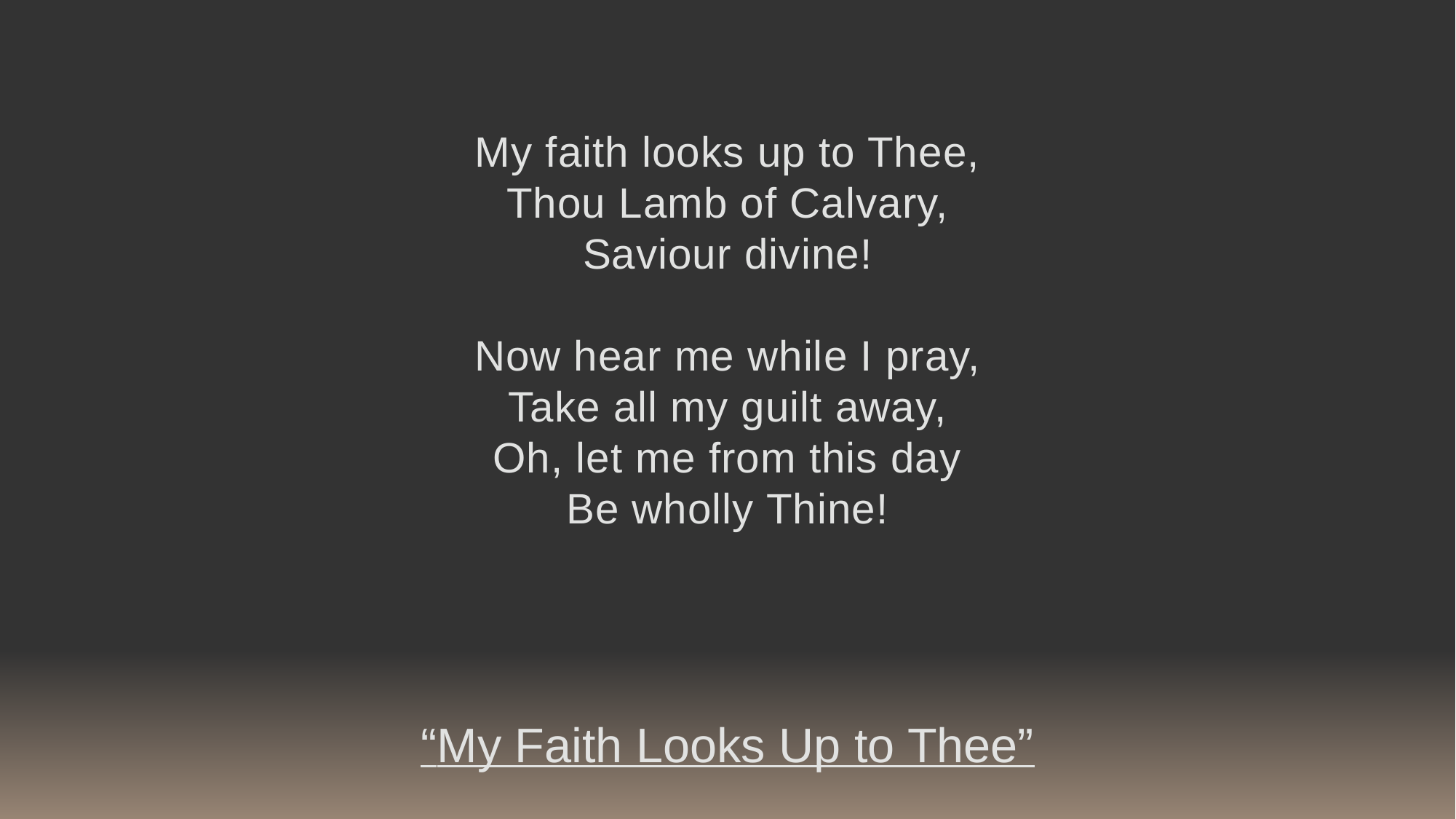

My faith looks up to Thee,
Thou Lamb of Calvary,
Saviour divine!

Now hear me while I pray,
Take all my guilt away,
Oh, let me from this day
Be wholly Thine!

“My Faith Looks Up to Thee”